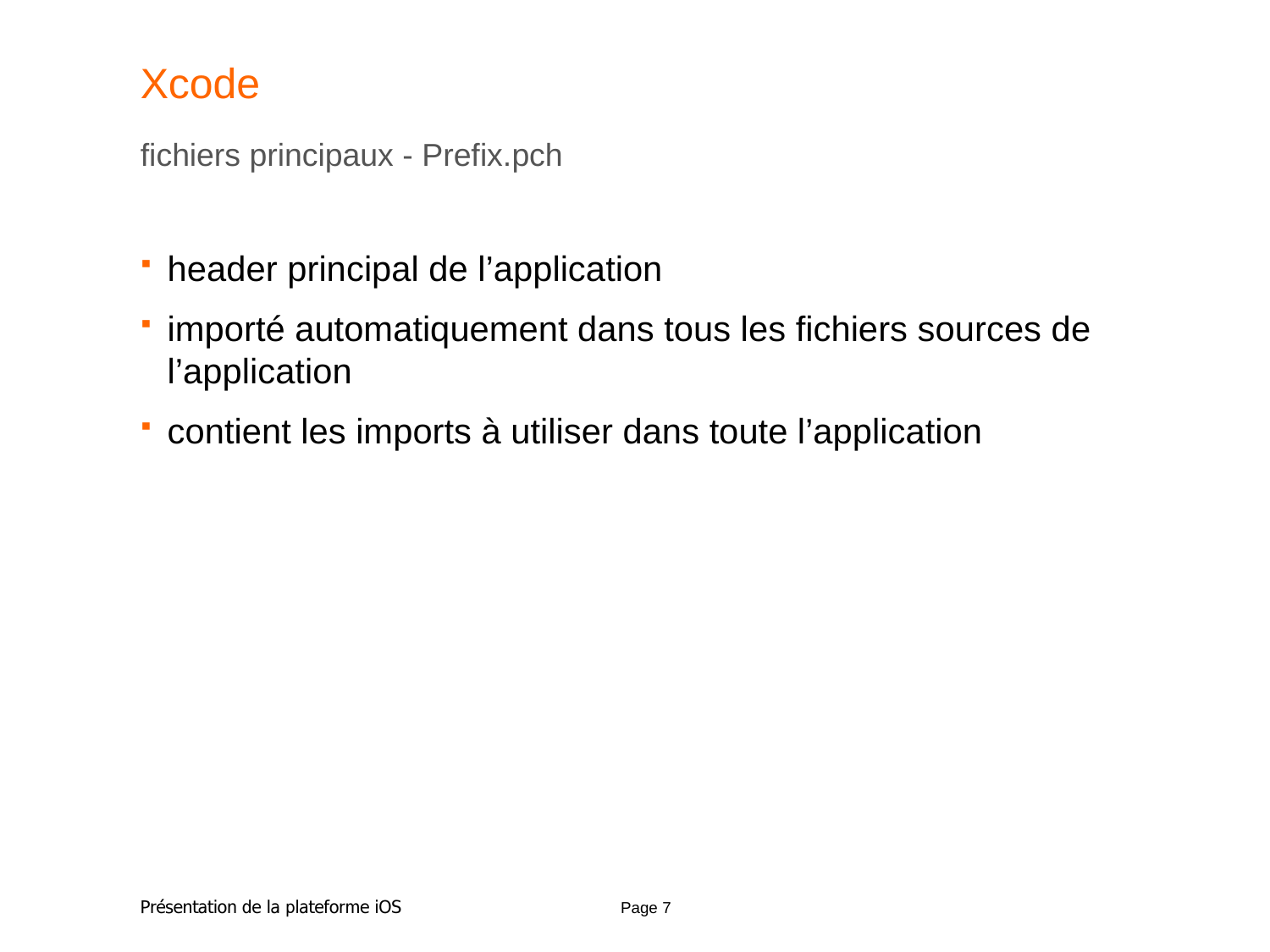

# Xcode
fichiers principaux - Prefix.pch

header principal de l’application
importé automatiquement dans tous les fichiers sources de l’application
contient les imports à utiliser dans toute l’application
Présentation de la plateforme iOS